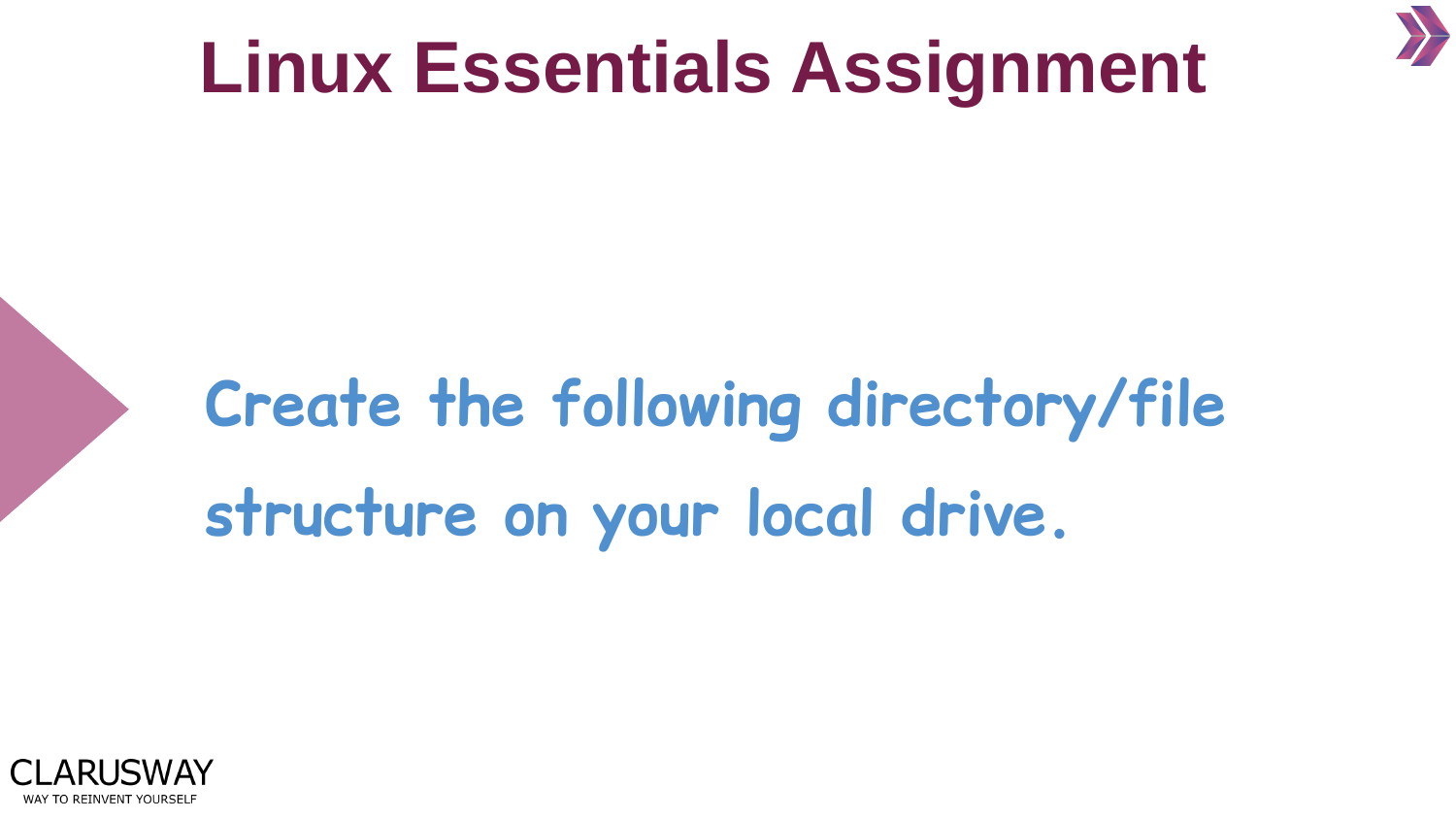

Linux Essentials Assignment
# Create the following directory/file structure on your local drive.